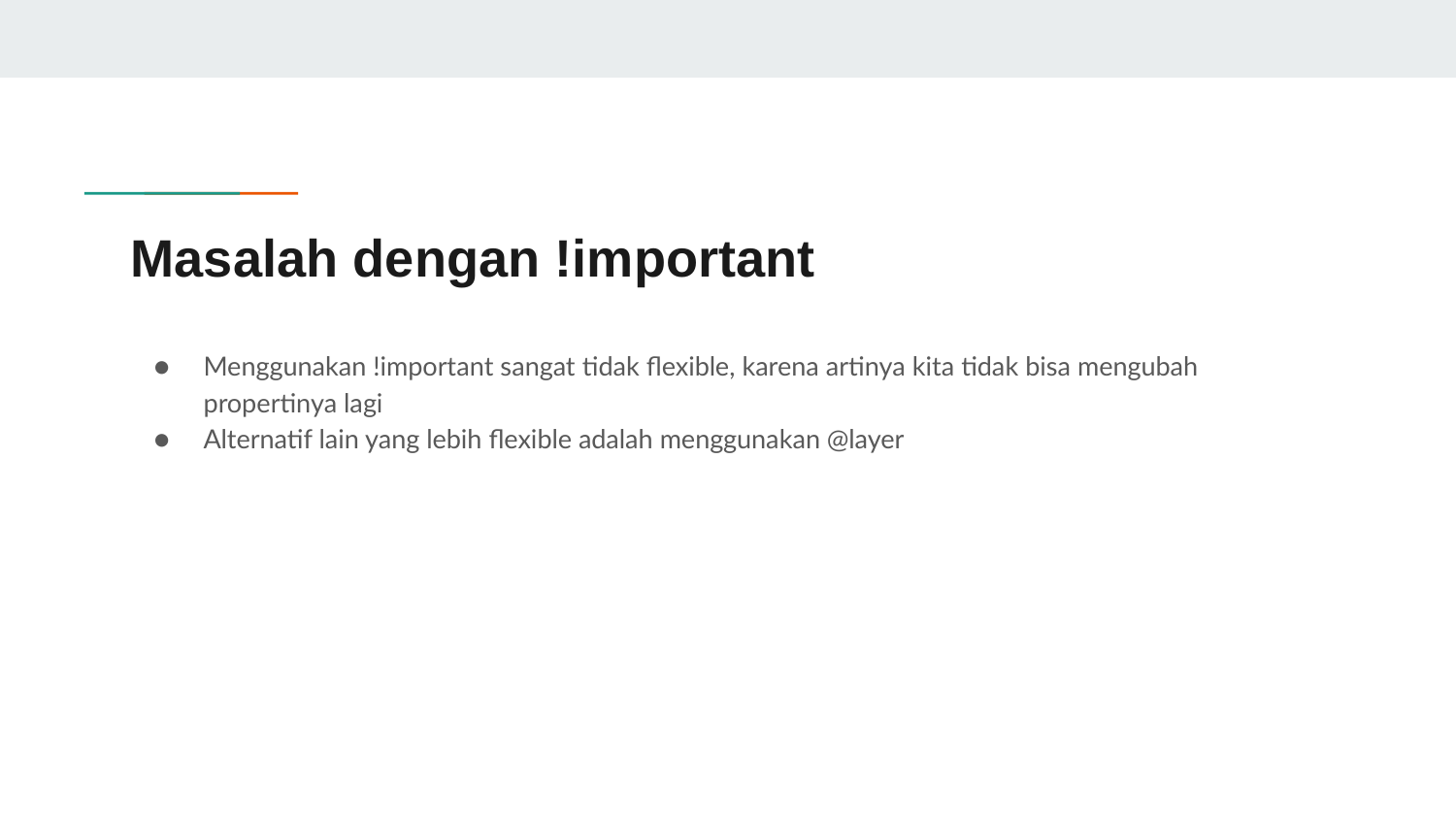

# Masalah dengan !important
Menggunakan !important sangat tidak flexible, karena artinya kita tidak bisa mengubah propertinya lagi
Alternatif lain yang lebih flexible adalah menggunakan @layer